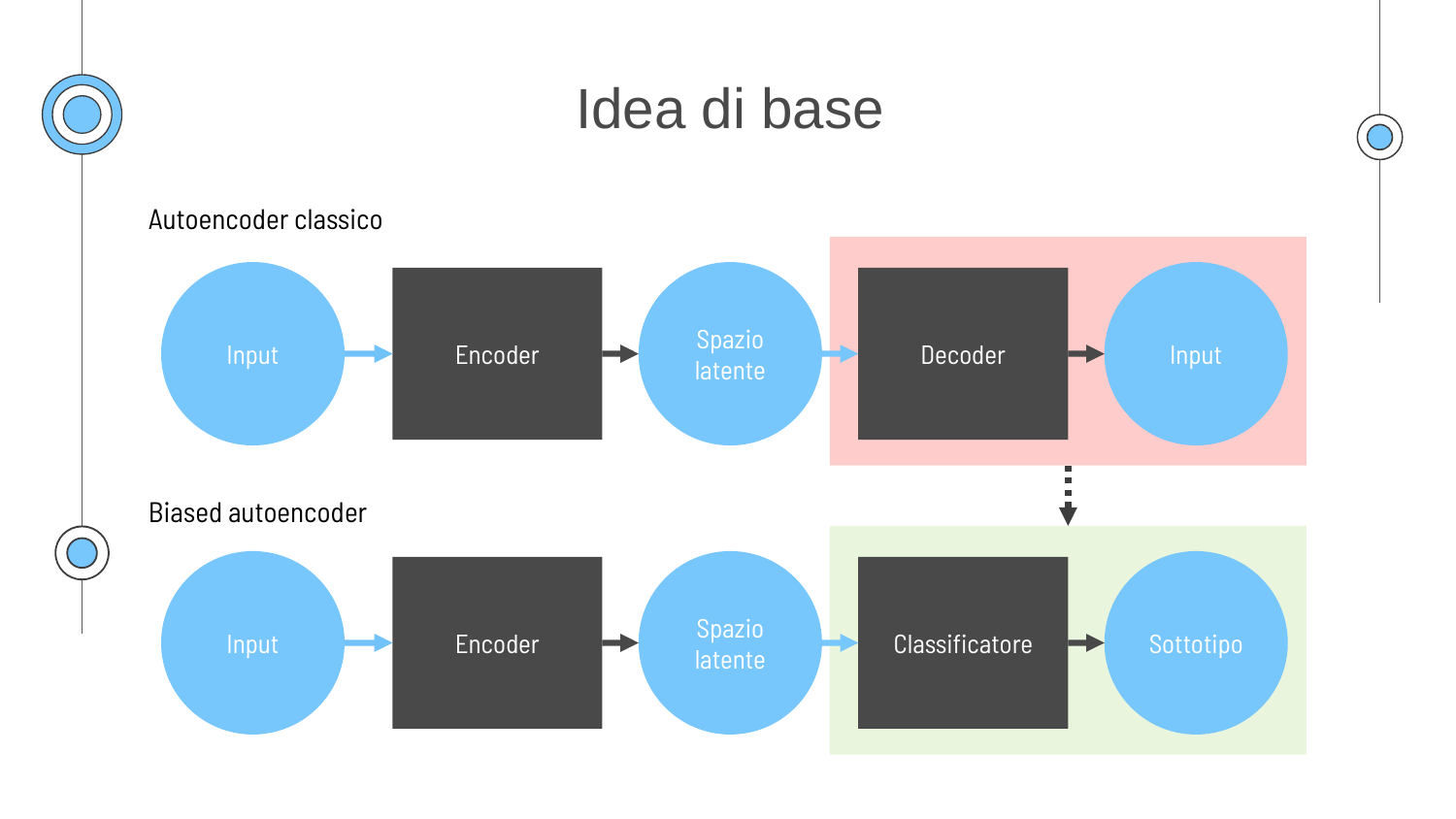

Idea di base
Autoencoder classico

Input
Spazio latente
Input
Encoder
Decoder
Biased autoencoder

Input
Spazio latente
Sottotipo
Encoder
Classificatore